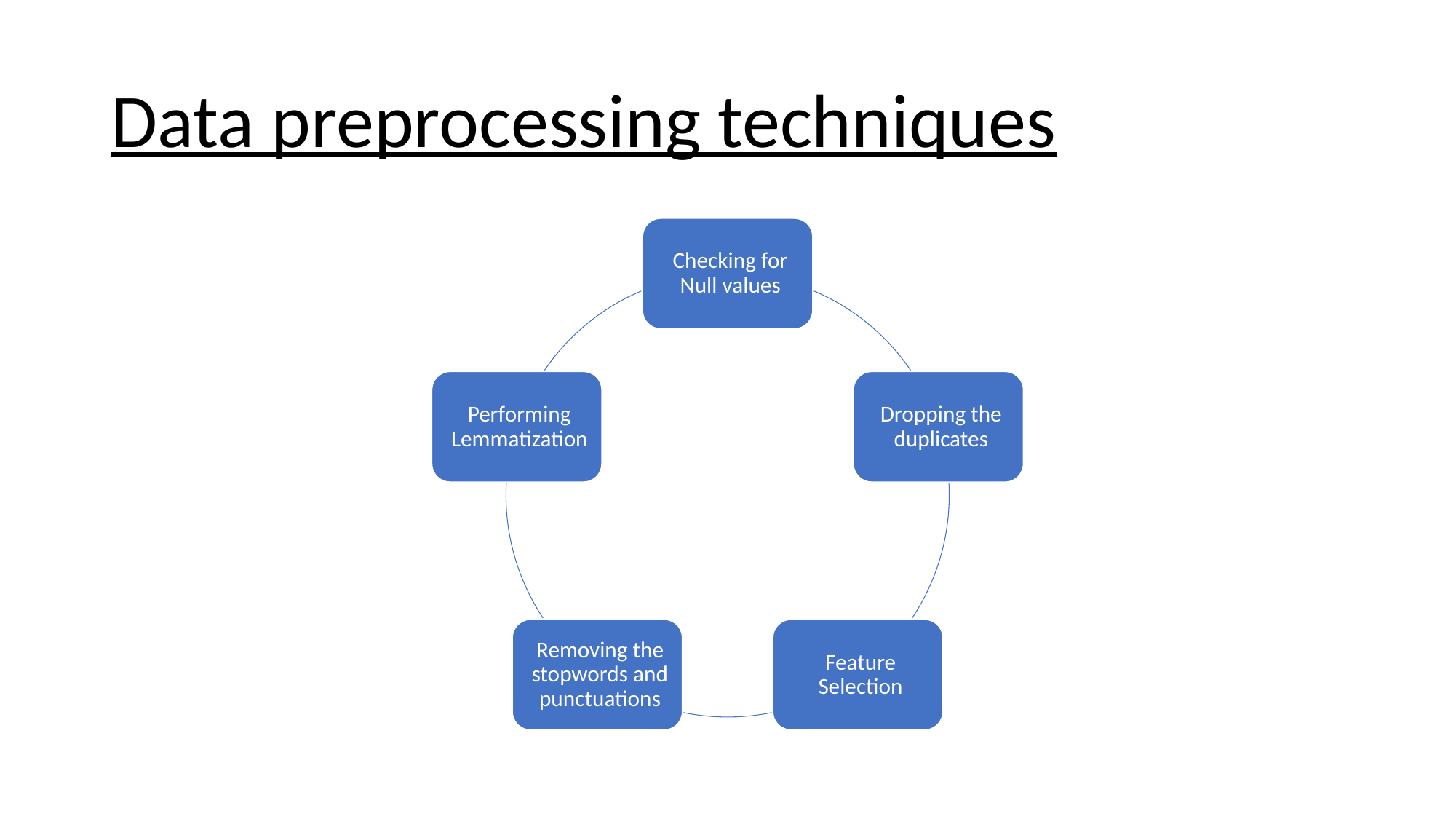

# Data preprocessing techniques
Checking for Null values
Dropping the duplicates
Feature Selection
Removing the stopwords and punctuations
Performing Lemmatization